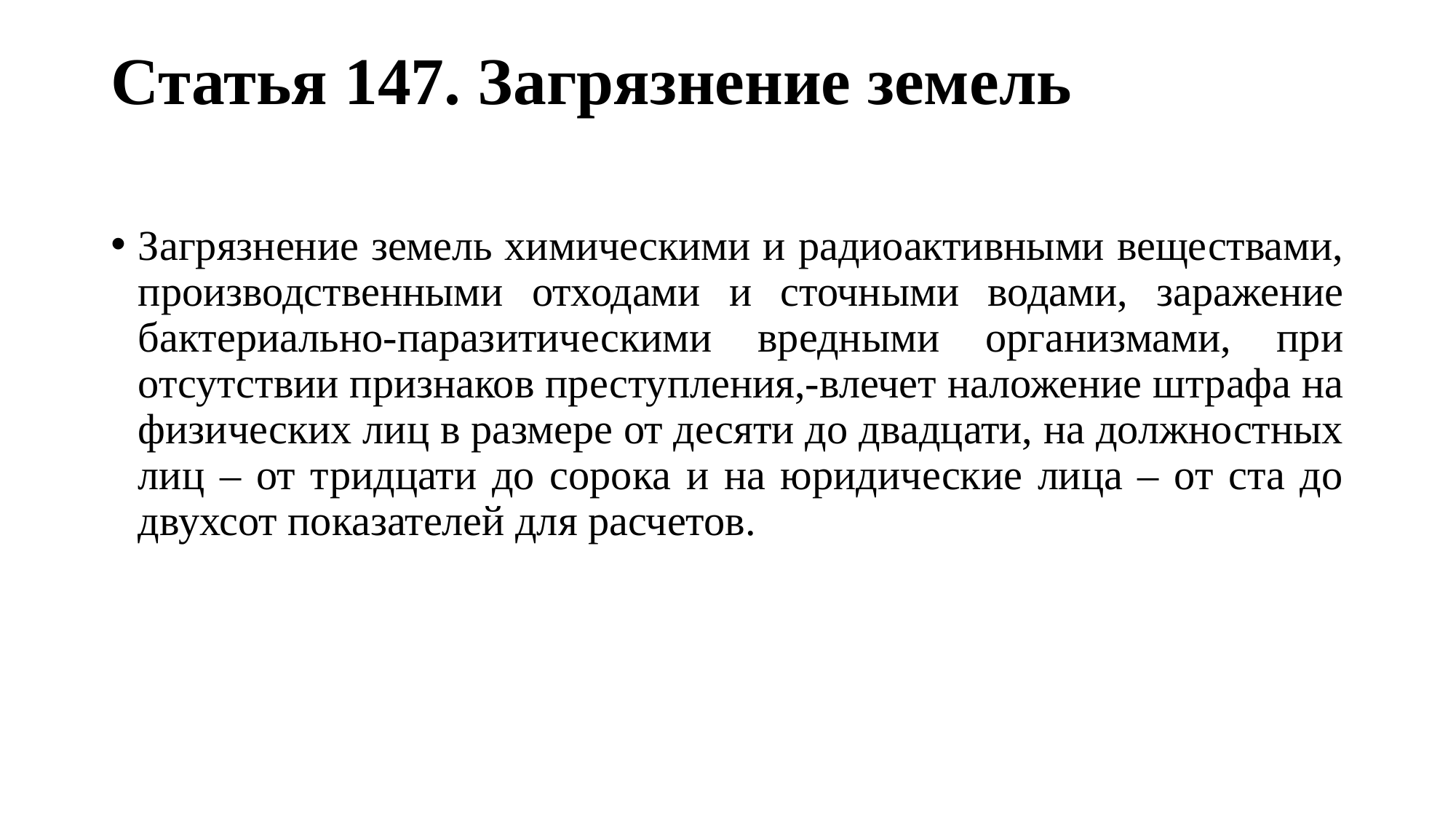

# Статья 147. Загрязнение земель
Загрязнение земель химическими и радиоактивными веществами, производственными отходами и сточными водами, заражение бактериально-паразитическими вредными организмами, при отсутствии признаков преступления,-влечет наложение штрафа на физических лиц в размере от десяти до двадцати, на должностных лиц – от тридцати до сорока и на юридические лица – от ста до двухсот показателей для расчетов.